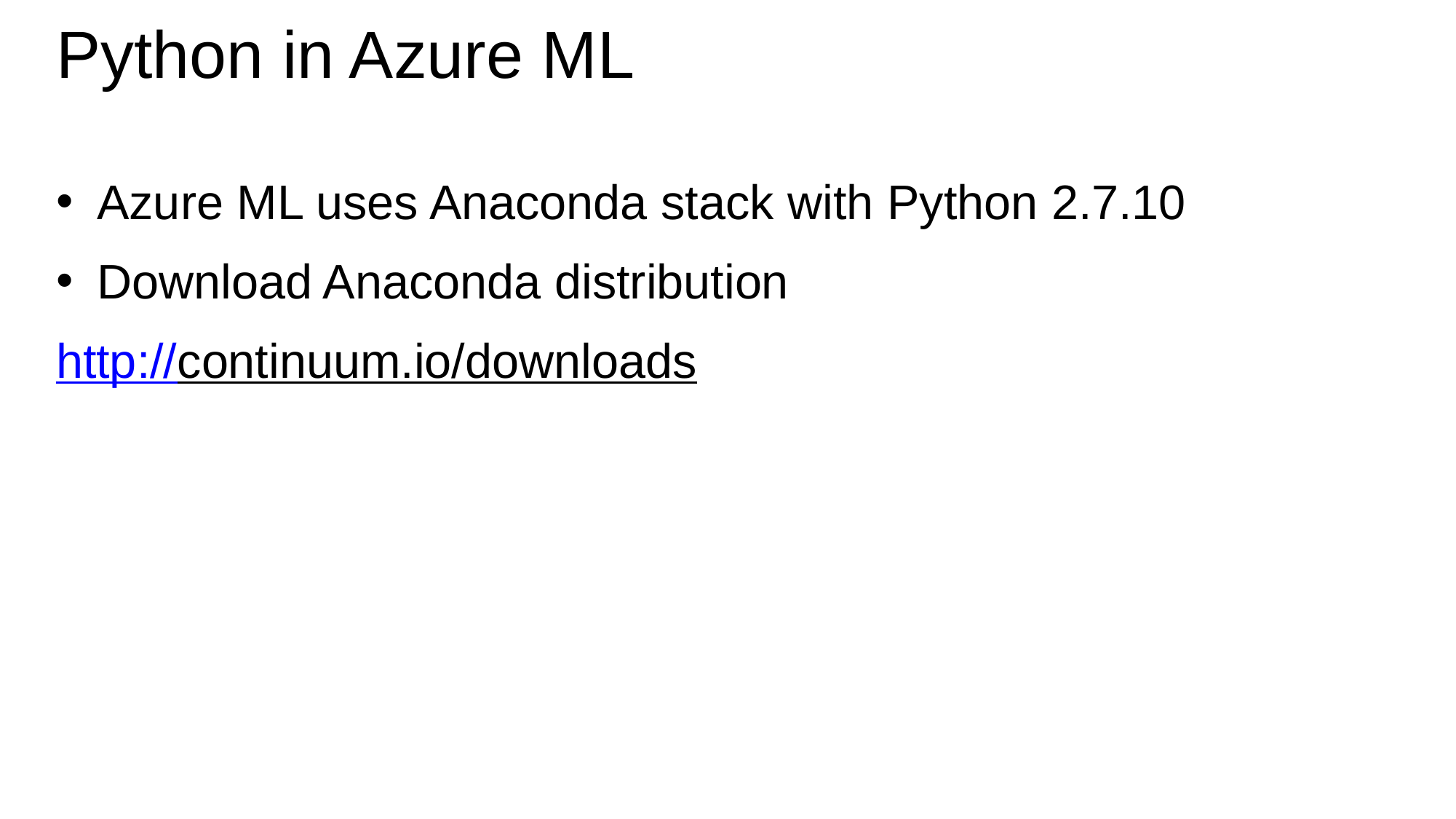

# Python in Azure ML
Azure ML uses Anaconda stack with Python 2.7.10
Download Anaconda distribution
http://continuum.io/downloads